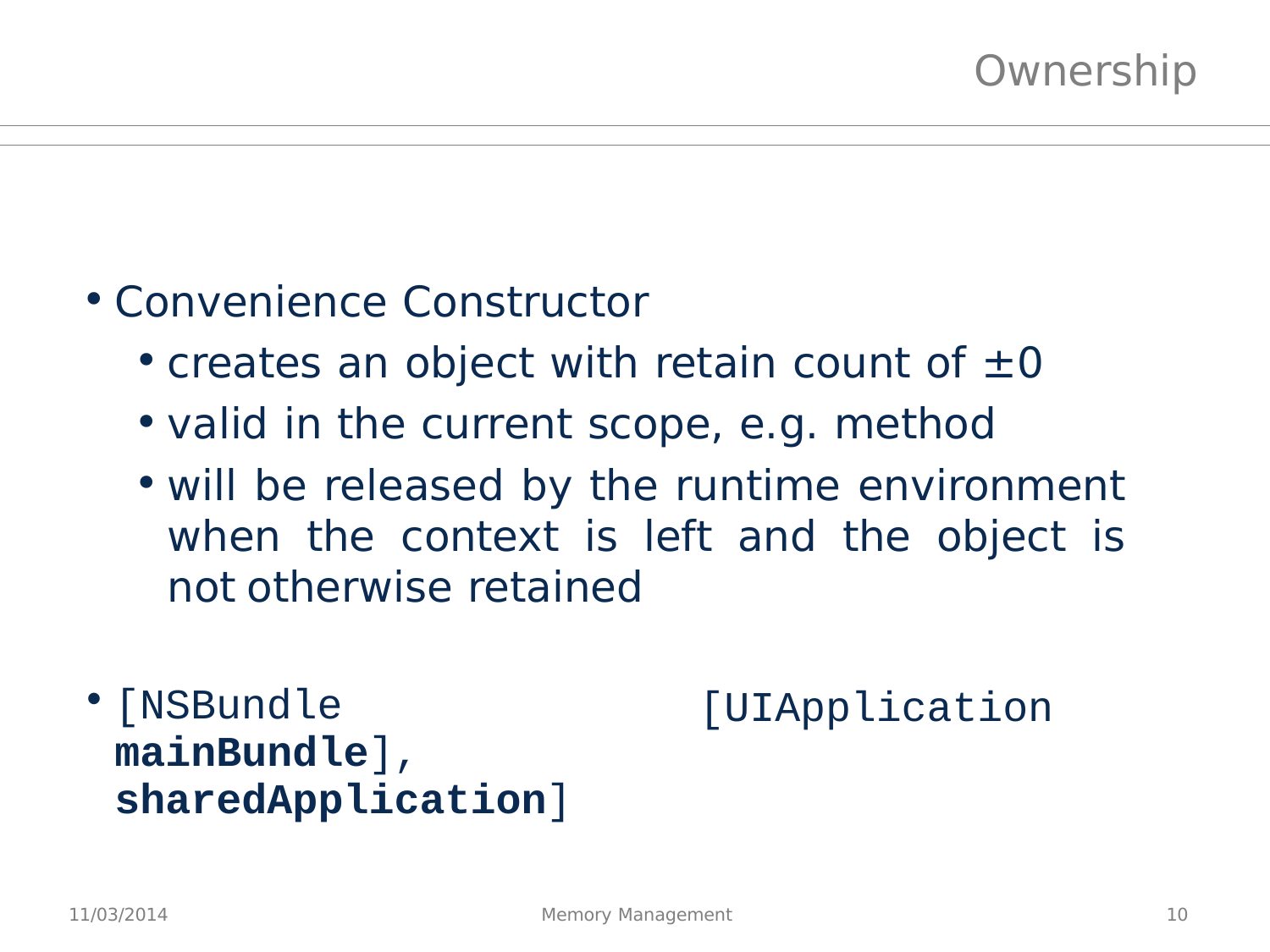

# Ownership
Convenience Constructor
creates an object with retain count of ±0
valid in the current scope, e.g. method
will be released by the runtime environment when the context is left and the object is not otherwise retained
[NSBundle	mainBundle], sharedApplication]
[UIApplication
11/03/2014
Memory Management
10